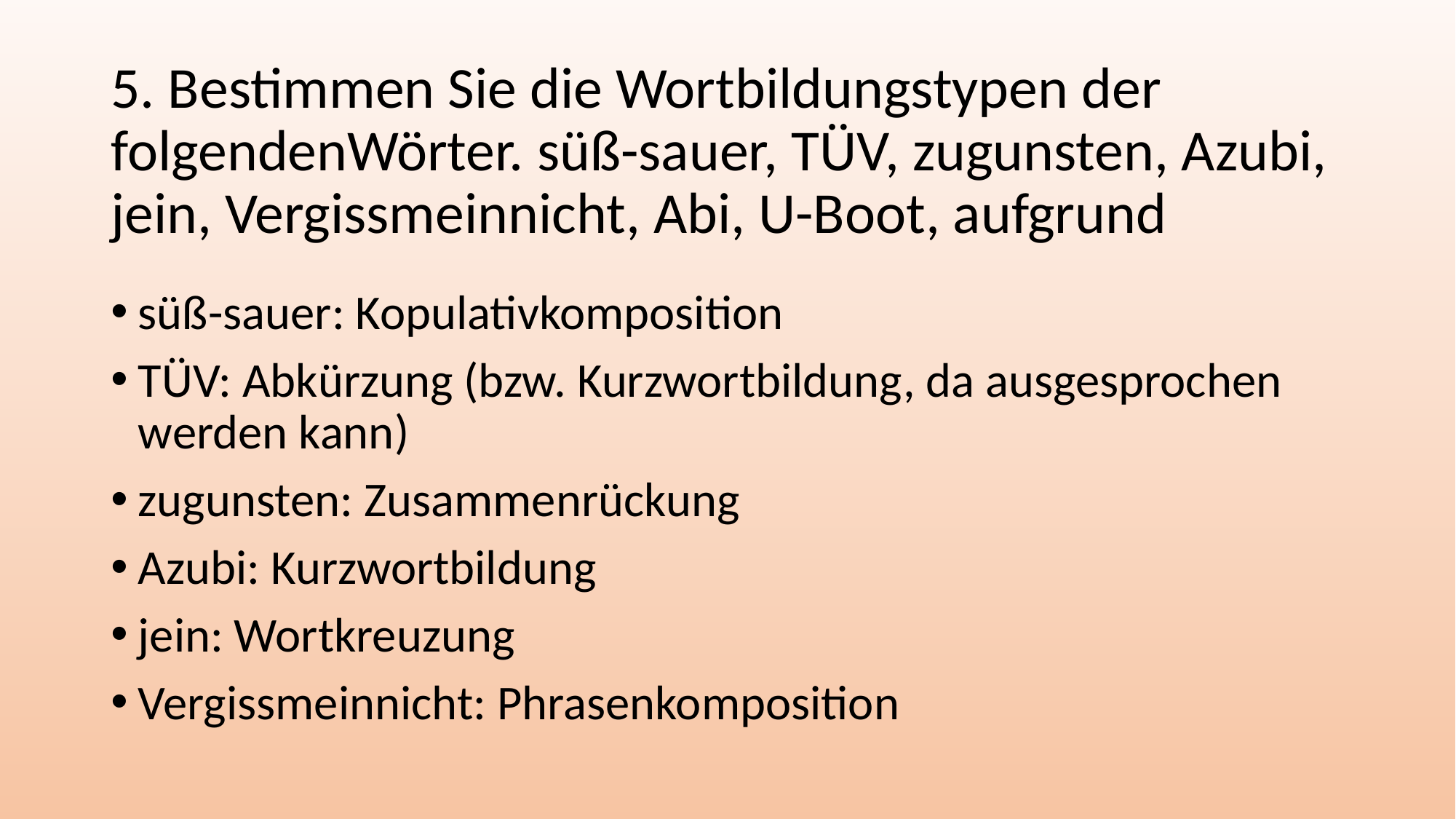

# 5. Bestimmen Sie die Wortbildungstypen der folgendenWörter. süß-sauer, TÜV, zugunsten, Azubi, jein, Vergissmeinnicht, Abi, U-Boot, aufgrund
süß-sauer: Kopulativkomposition
TÜV: Abkürzung (bzw. Kurzwortbildung, da ausgesprochen werden kann)
zugunsten: Zusammenrückung
Azubi: Kurzwortbildung
jein: Wortkreuzung
Vergissmeinnicht: Phrasenkomposition